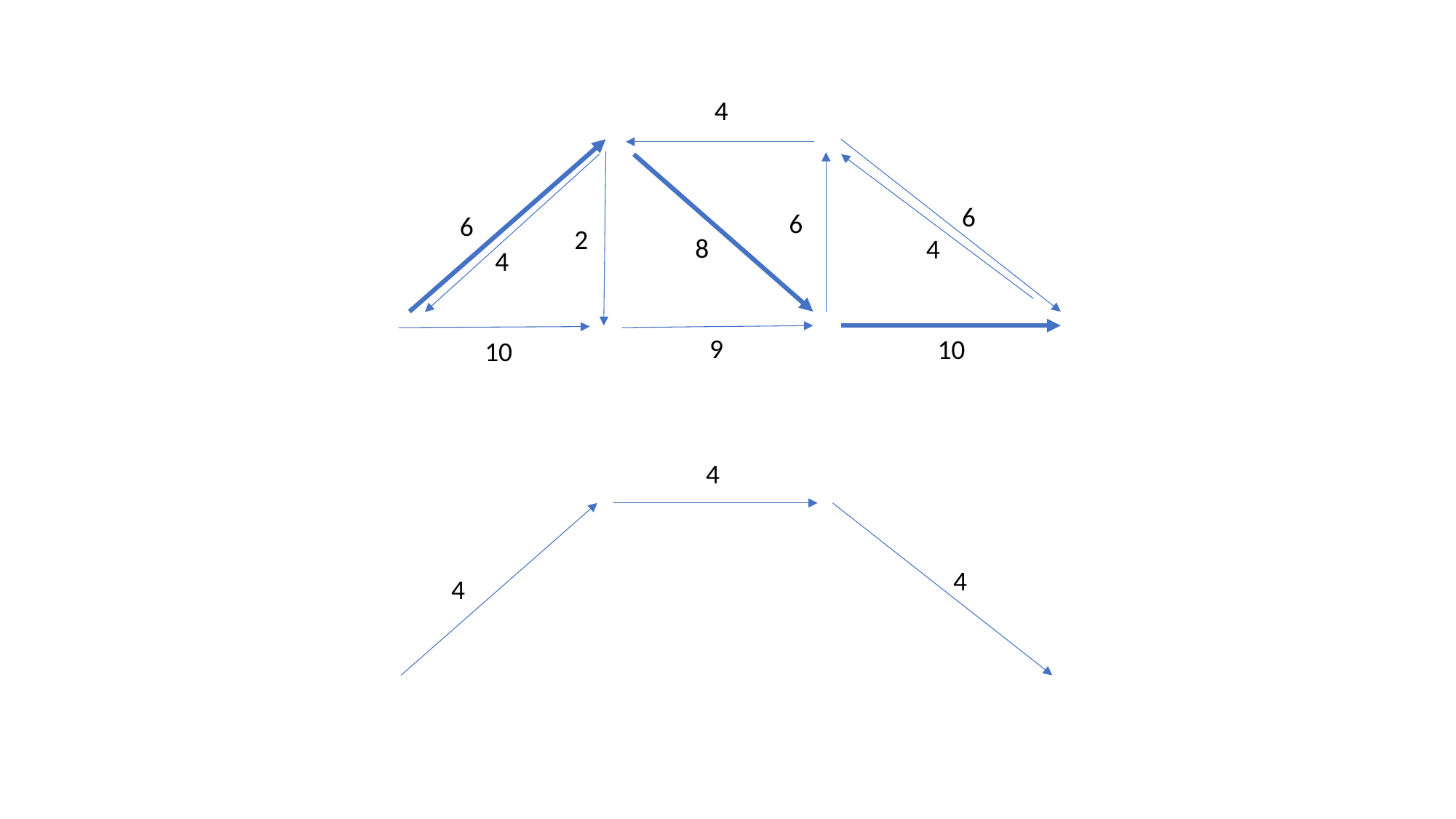

4
6
6
6
2
8
4
4
9
10
10
4
4
4